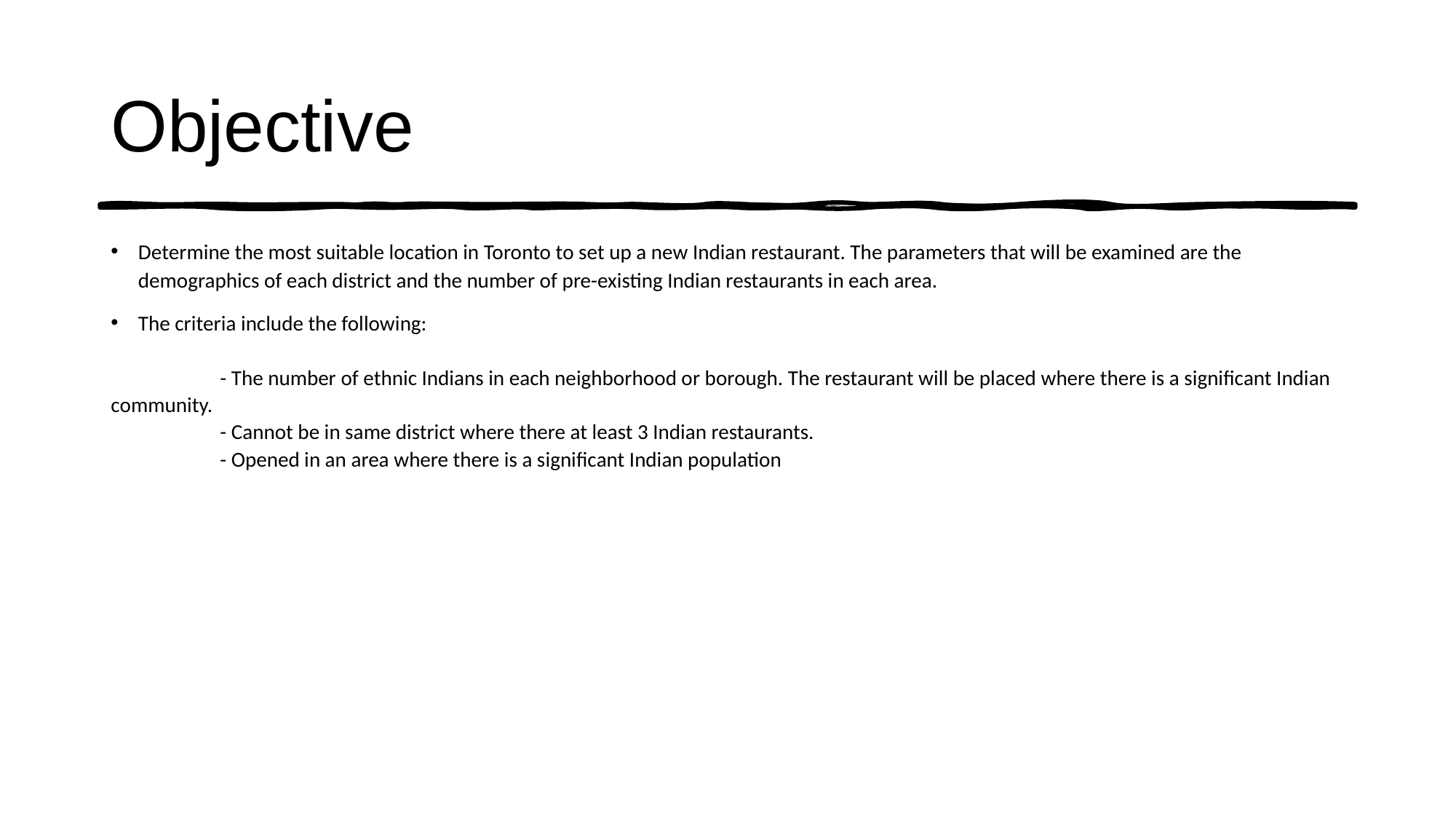

# Objective
Determine the most suitable location in Toronto to set up a new Indian restaurant. The parameters that will be examined are the demographics of each district and the number of pre-existing Indian restaurants in each area.
The criteria include the following:

	- The number of ethnic Indians in each neighborhood or borough. The restaurant will be placed where there is a significant Indian community.
	- Cannot be in same district where there at least 3 Indian restaurants.
	- Opened in an area where there is a significant Indian population